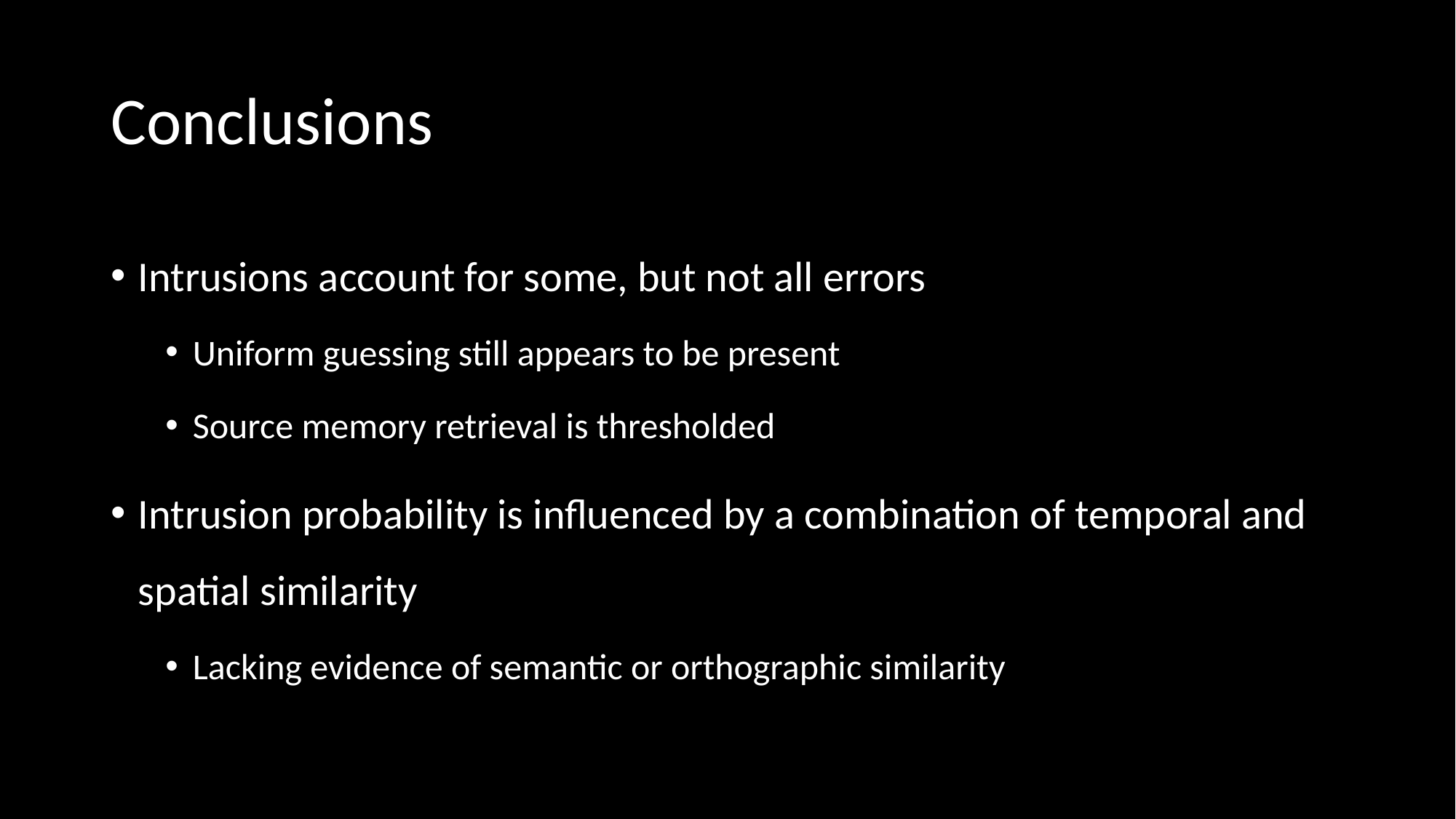

# Conclusions
Intrusions account for some, but not all errors
Uniform guessing still appears to be present
Source memory retrieval is thresholded
Intrusion probability is influenced by a combination of temporal and spatial similarity
Lacking evidence of semantic or orthographic similarity